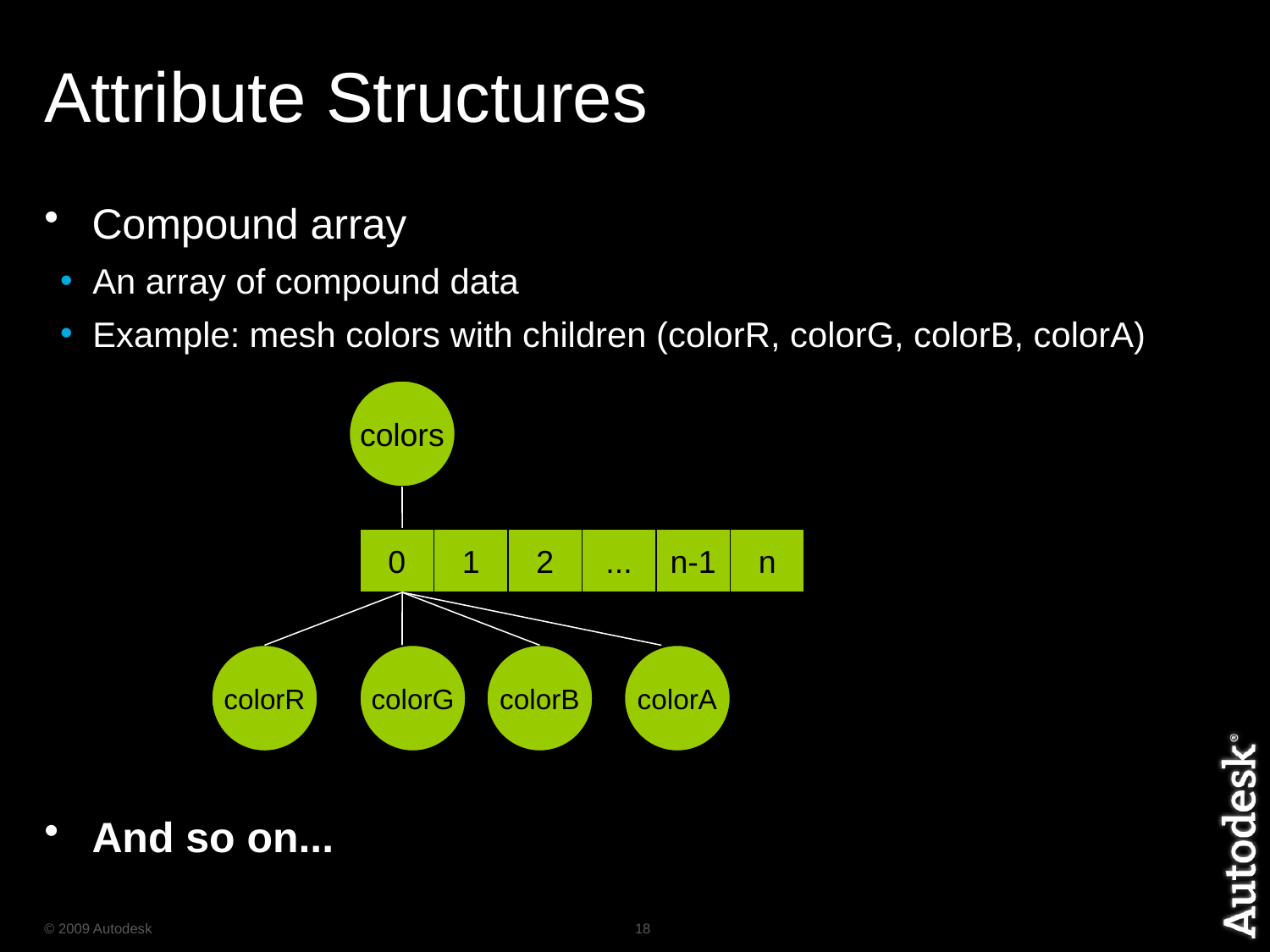

# Attribute Structures
Compound array
An array of compound data
Example: mesh colors with children (colorR, colorG, colorB, colorA)

And so on...
colors

0
1
2
...
n-1
n

colorR
colorG
colorB
colorA